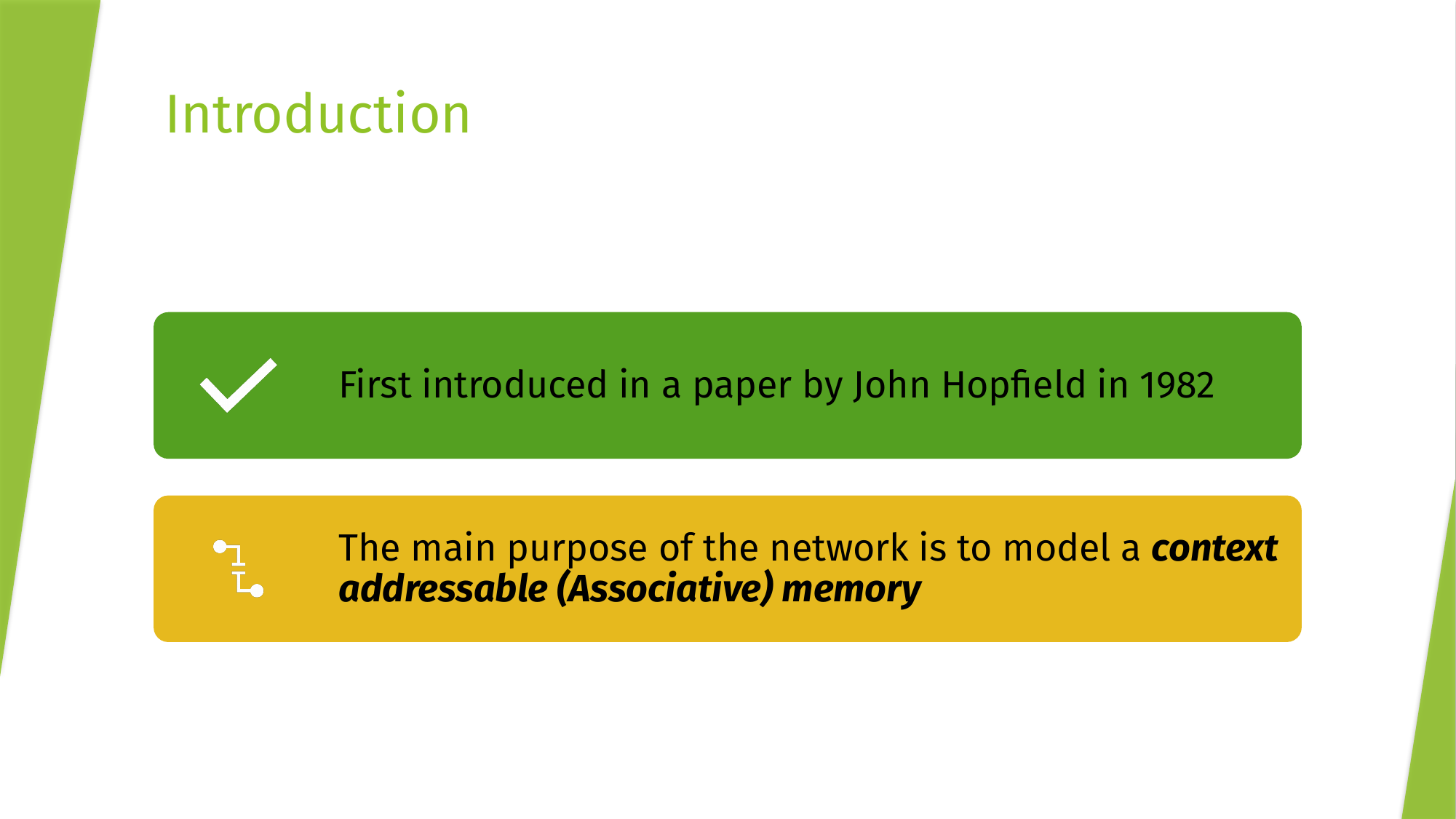

# Introduction
First introduced in a paper by John Hopfield in 1982
The main purpose of the network is to model a context addressable (Associative) memory